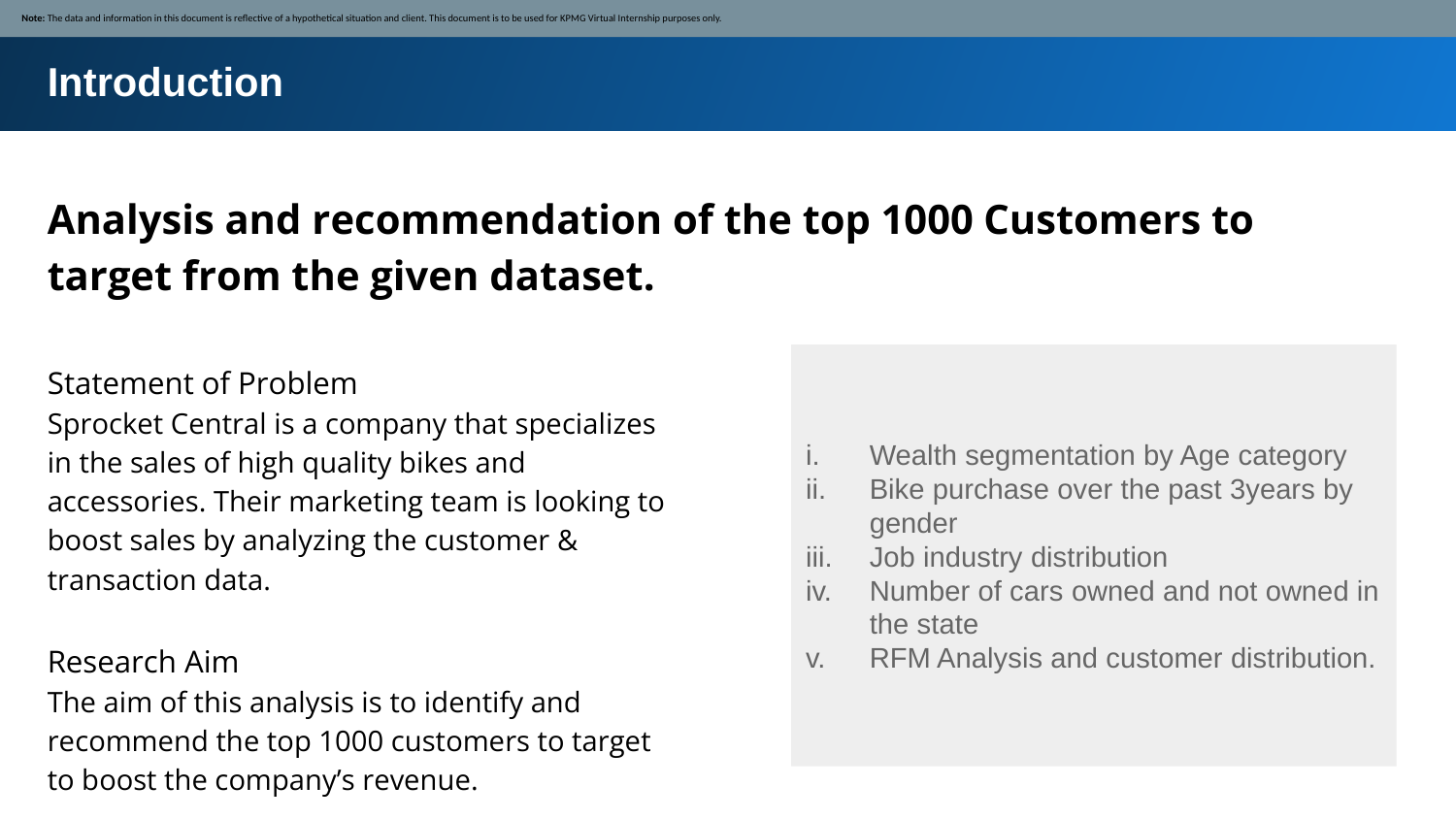

Note: The data and information in this document is reflective of a hypothetical situation and client. This document is to be used for KPMG Virtual Internship purposes only.
Introduction
Analysis and recommendation of the top 1000 Customers to target from the given dataset.
Statement of Problem
Sprocket Central is a company that specializes in the sales of high quality bikes and accessories. Their marketing team is looking to boost sales by analyzing the customer & transaction data.

Research Aim
The aim of this analysis is to identify and recommend the top 1000 customers to target to boost the company’s revenue.

Wealth segmentation by Age category
Bike purchase over the past 3years by gender
Job industry distribution
Number of cars owned and not owned in the state
RFM Analysis and customer distribution.